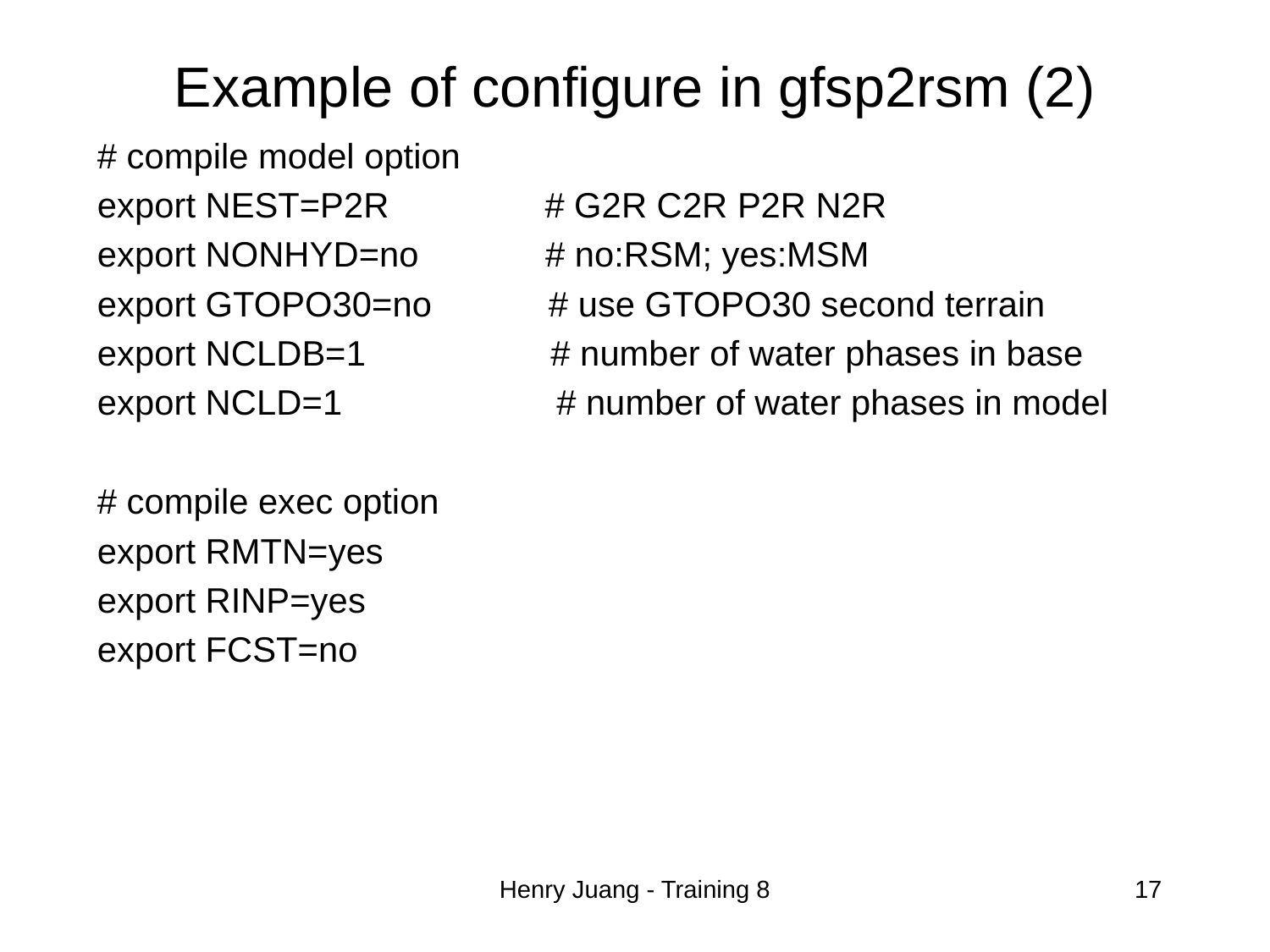

# Example of configure in gfsp2rsm (2)
# compile model option
export NEST=P2R                # G2R C2R P2R N2R
export NONHYD=no             # no:RSM; yes:MSM
export GTOPO30=no            # use GTOPO30 second terrain
export NCLDB=1                   # number of water phases in base
export NCLD=1                      # number of water phases in model

# compile exec option
export RMTN=yes
export RINP=yes
export FCST=no
Henry Juang - Training 8
17